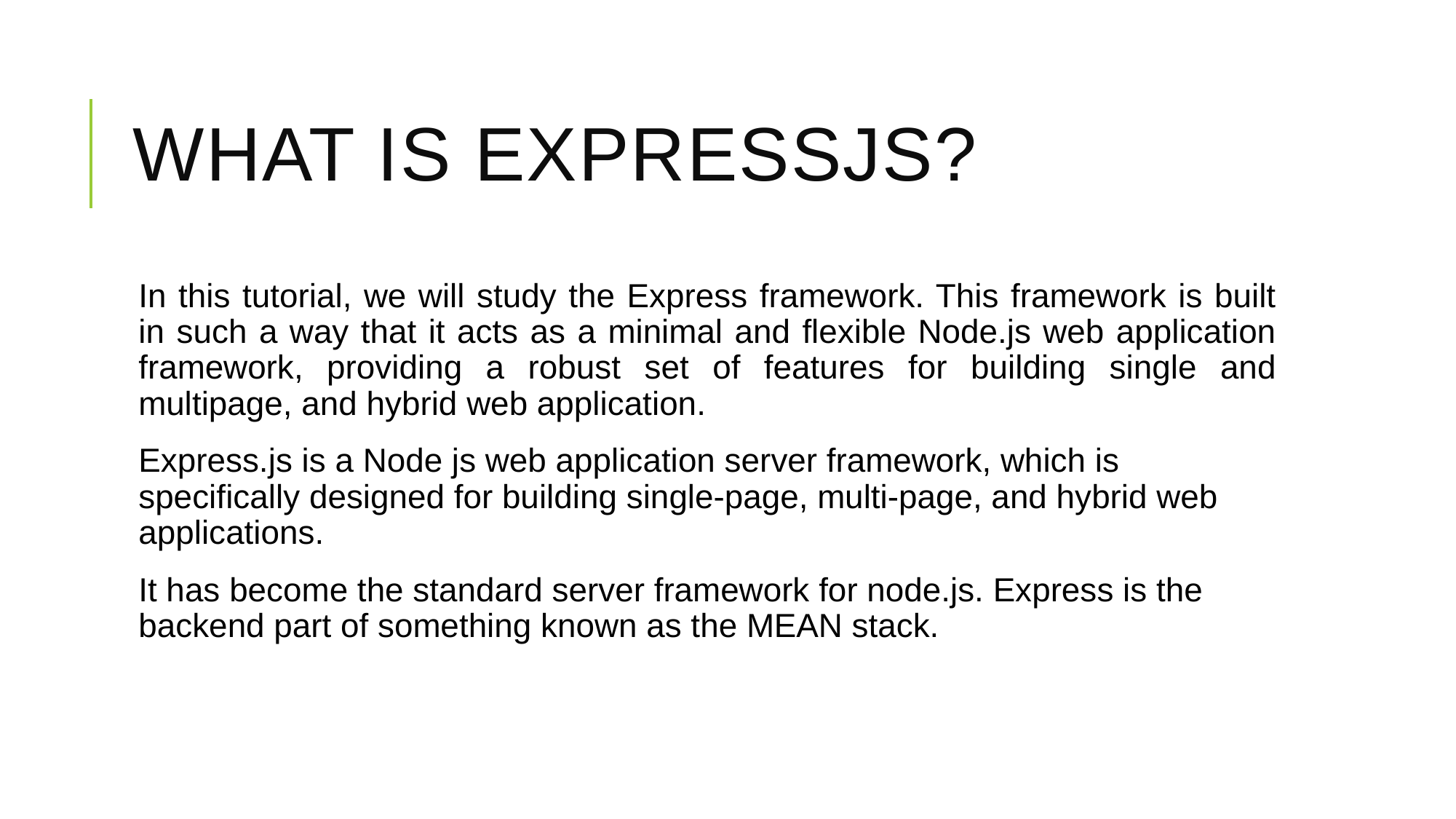

# What is Expressjs?
In this tutorial, we will study the Express framework. This framework is built in such a way that it acts as a minimal and flexible Node.js web application framework, providing a robust set of features for building single and multipage, and hybrid web application.
Express.js is a Node js web application server framework, which is specifically designed for building single-page, multi-page, and hybrid web applications.
It has become the standard server framework for node.js. Express is the backend part of something known as the MEAN stack.